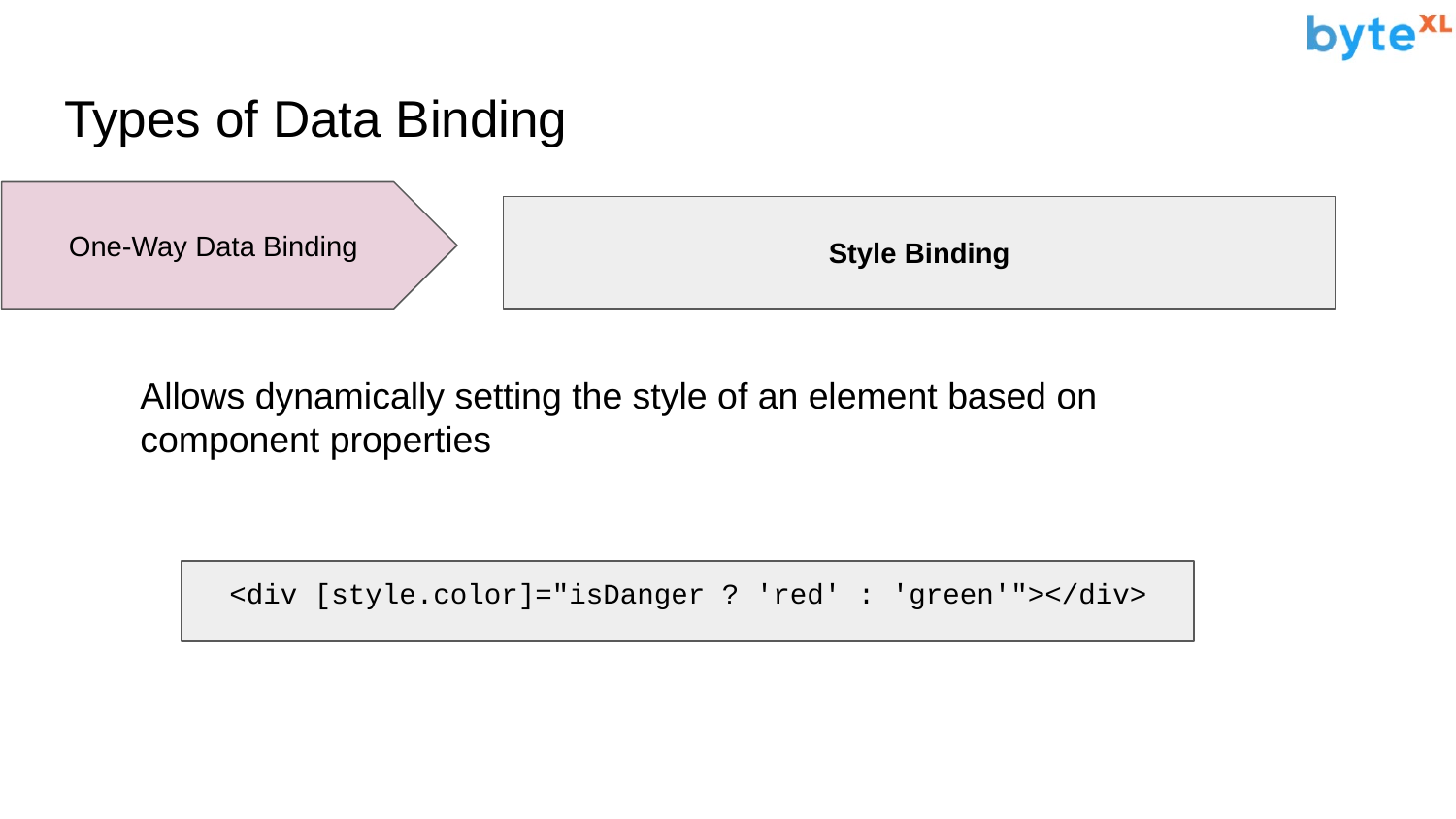

# Types of Data Binding
One-Way Data Binding
Style Binding
Allows dynamically setting the style of an element based on component properties
<div [style.color]="isDanger ? 'red' : 'green'"></div>